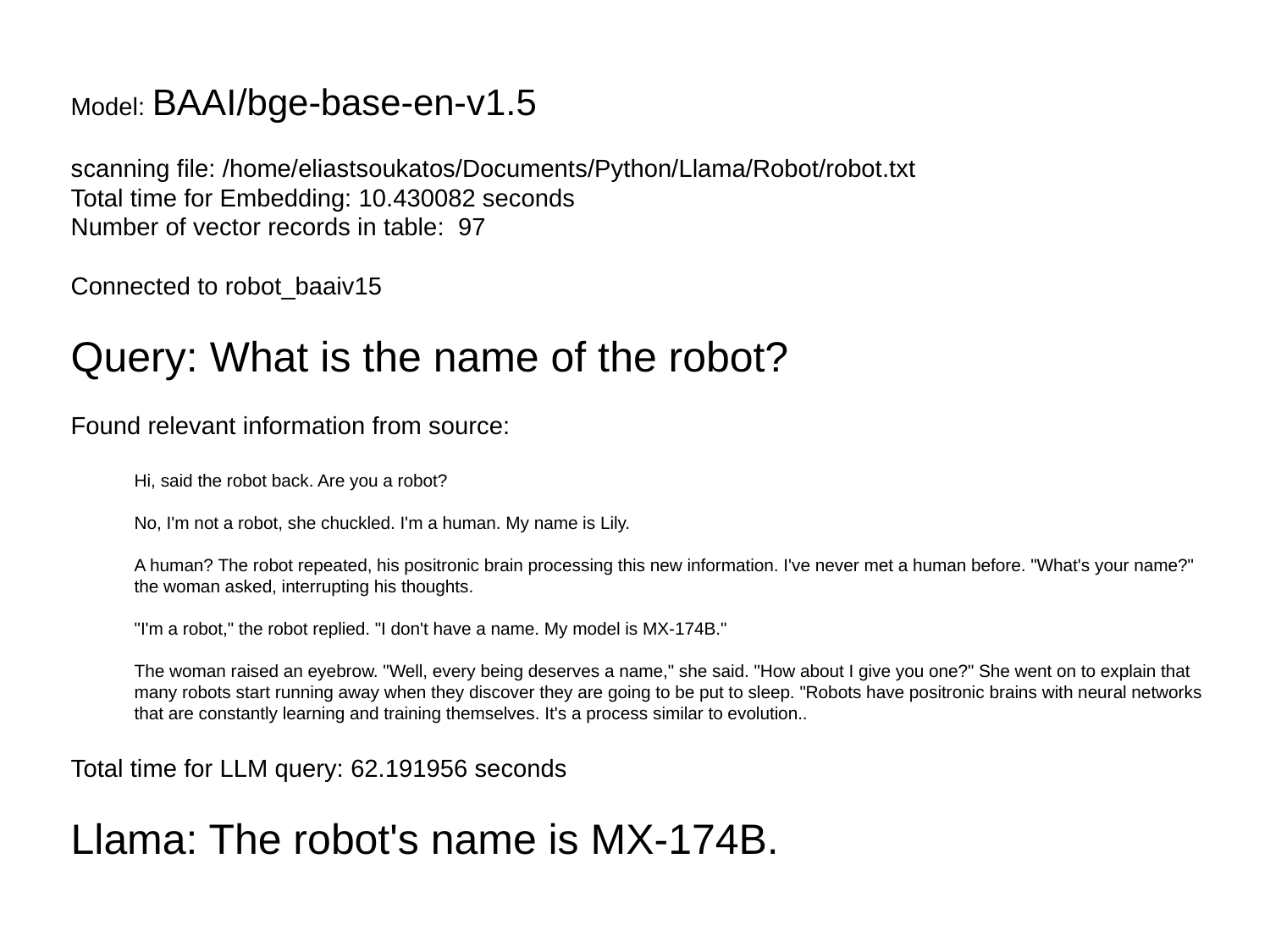

Model: BAAI/bge-base-en-v1.5

scanning file: /home/eliastsoukatos/Documents/Python/Llama/Robot/robot.txt
Total time for Embedding: 10.430082 seconds
Number of vector records in table:  97

Connected to robot_baaiv15

Query: What is the name of the robot?

Found relevant information from source:

Hi, said the robot back. Are you a robot?

No, I'm not a robot, she chuckled. I'm a human. My name is Lily.

A human? The robot repeated, his positronic brain processing this new information. I've never met a human before. "What's your name?" the woman asked, interrupting his thoughts.

"I'm a robot," the robot replied. "I don't have a name. My model is MX-174B."

The woman raised an eyebrow. "Well, every being deserves a name," she said. "How about I give you one?" She went on to explain that many robots start running away when they discover they are going to be put to sleep. "Robots have positronic brains with neural networks that are constantly learning and training themselves. It's a process similar to evolution..

Total time for LLM query: 62.191956 seconds

Llama: The robot's name is MX-174B.